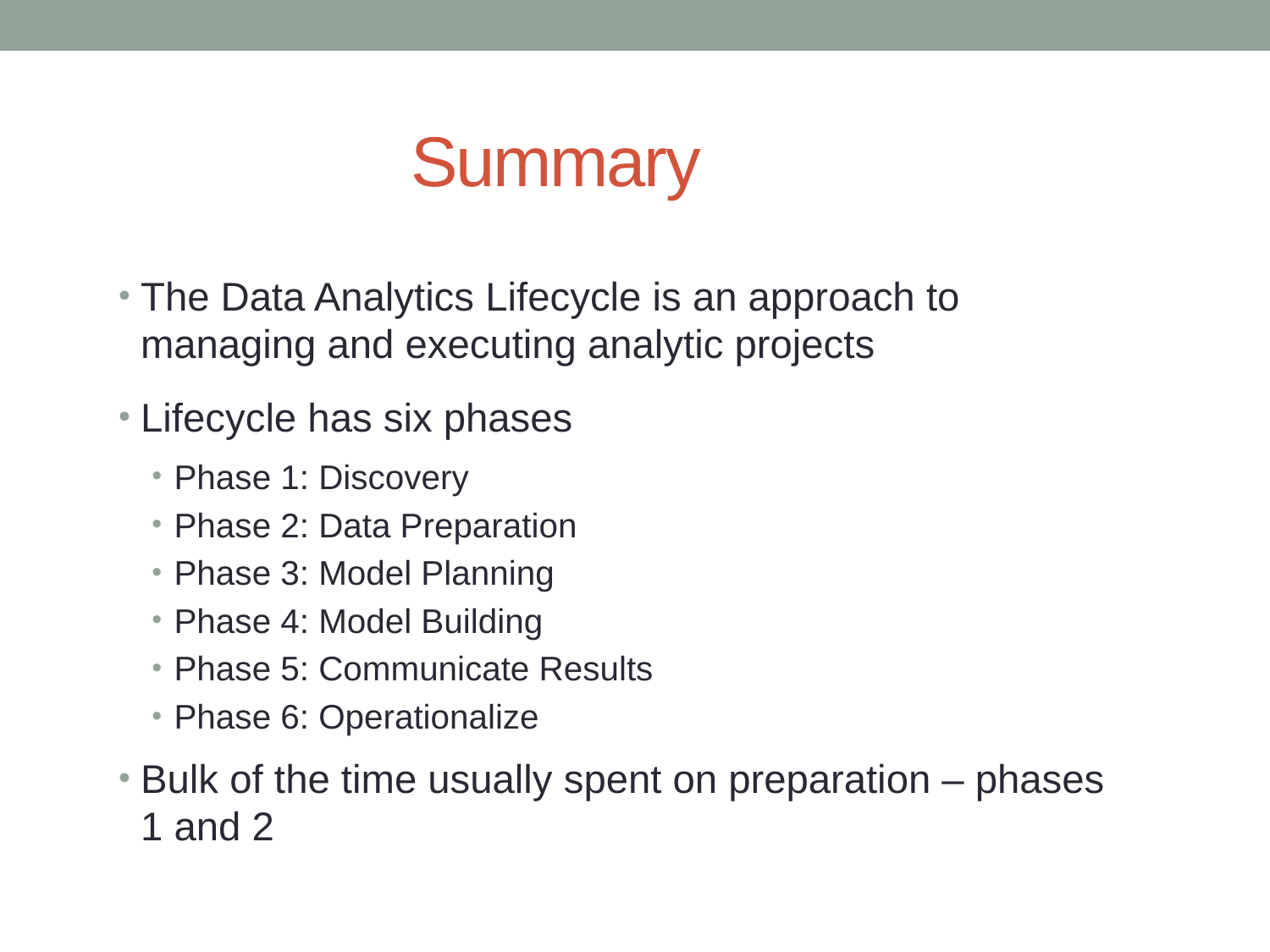

# Summary
The Data Analytics Lifecycle is an approach to managing and executing analytic projects
Lifecycle has six phases
Phase 1: Discovery
Phase 2: Data Preparation
Phase 3: Model Planning
Phase 4: Model Building
Phase 5: Communicate Results
Phase 6: Operationalize
Bulk of the time usually spent on preparation – phases 1 and 2